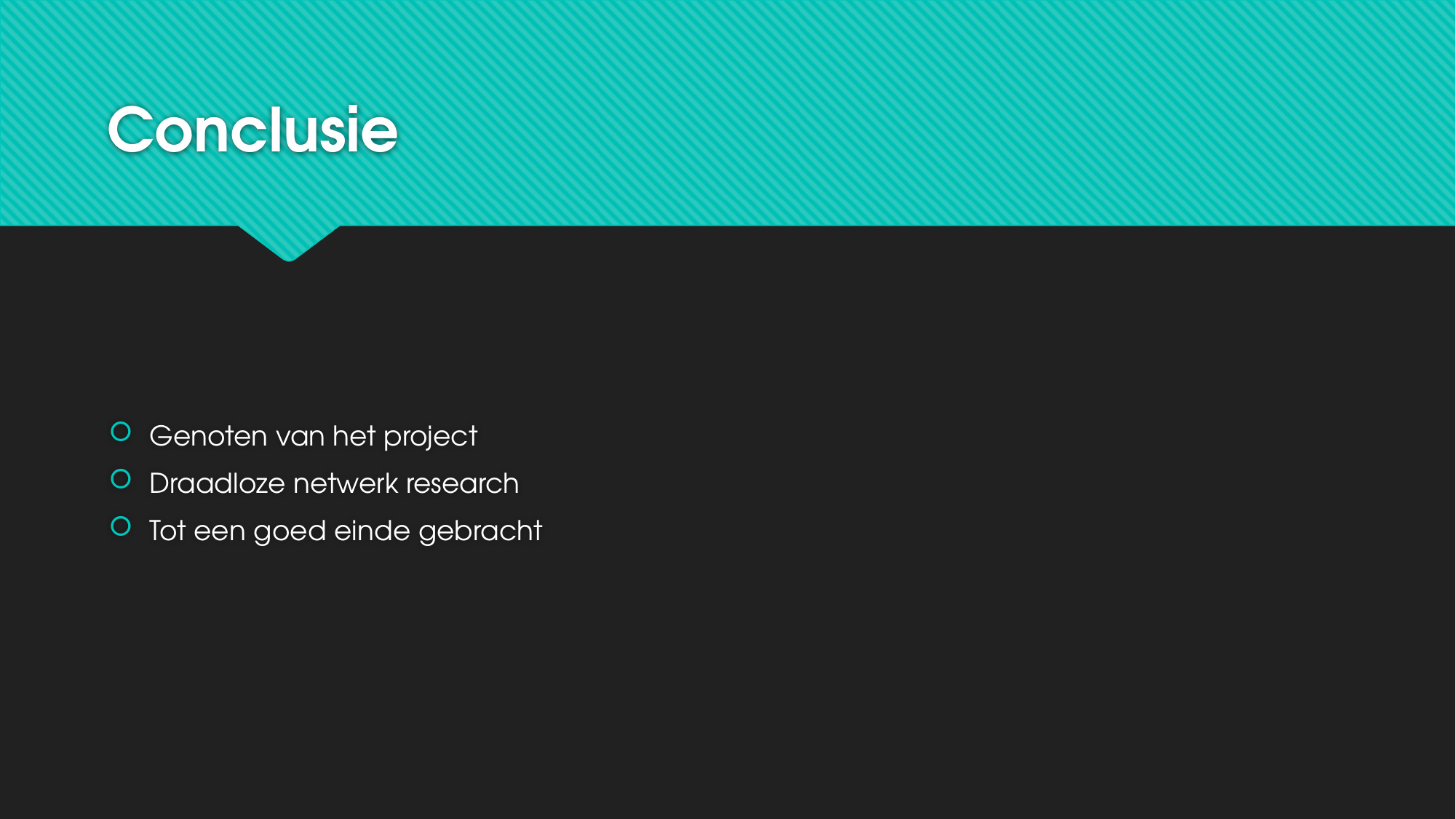

# Conclusie
Genoten van het project
Draadloze netwerk research
Tot een goed einde gebracht